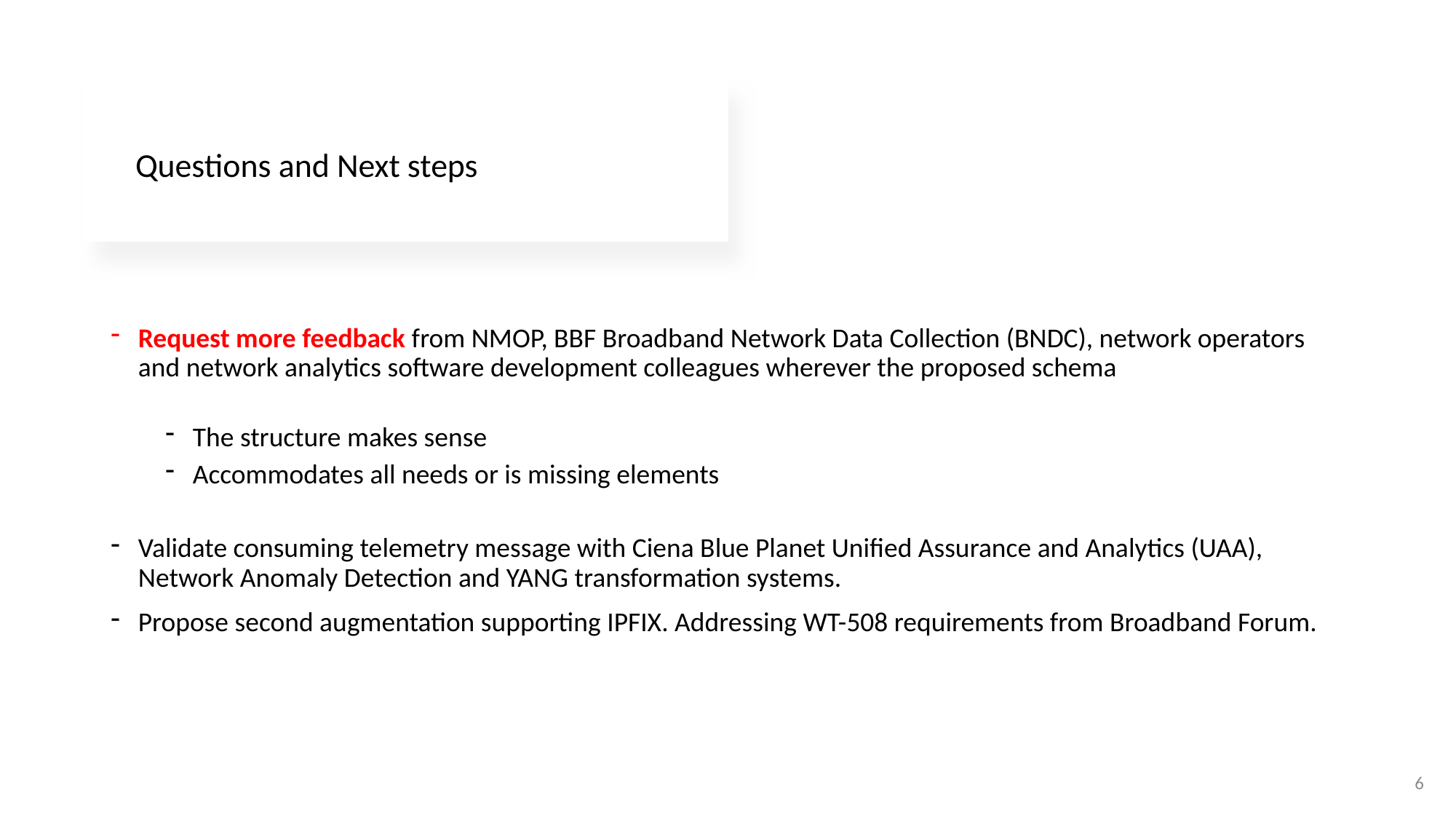

Questions and Next steps
Request more feedback from NMOP, BBF Broadband Network Data Collection (BNDC), network operators and network analytics software development colleagues wherever the proposed schema
The structure makes sense
Accommodates all needs or is missing elements
Validate consuming telemetry message with Ciena Blue Planet Unified Assurance and Analytics (UAA), Network Anomaly Detection and YANG transformation systems.
Propose second augmentation supporting IPFIX. Addressing WT-508 requirements from Broadband Forum.

6